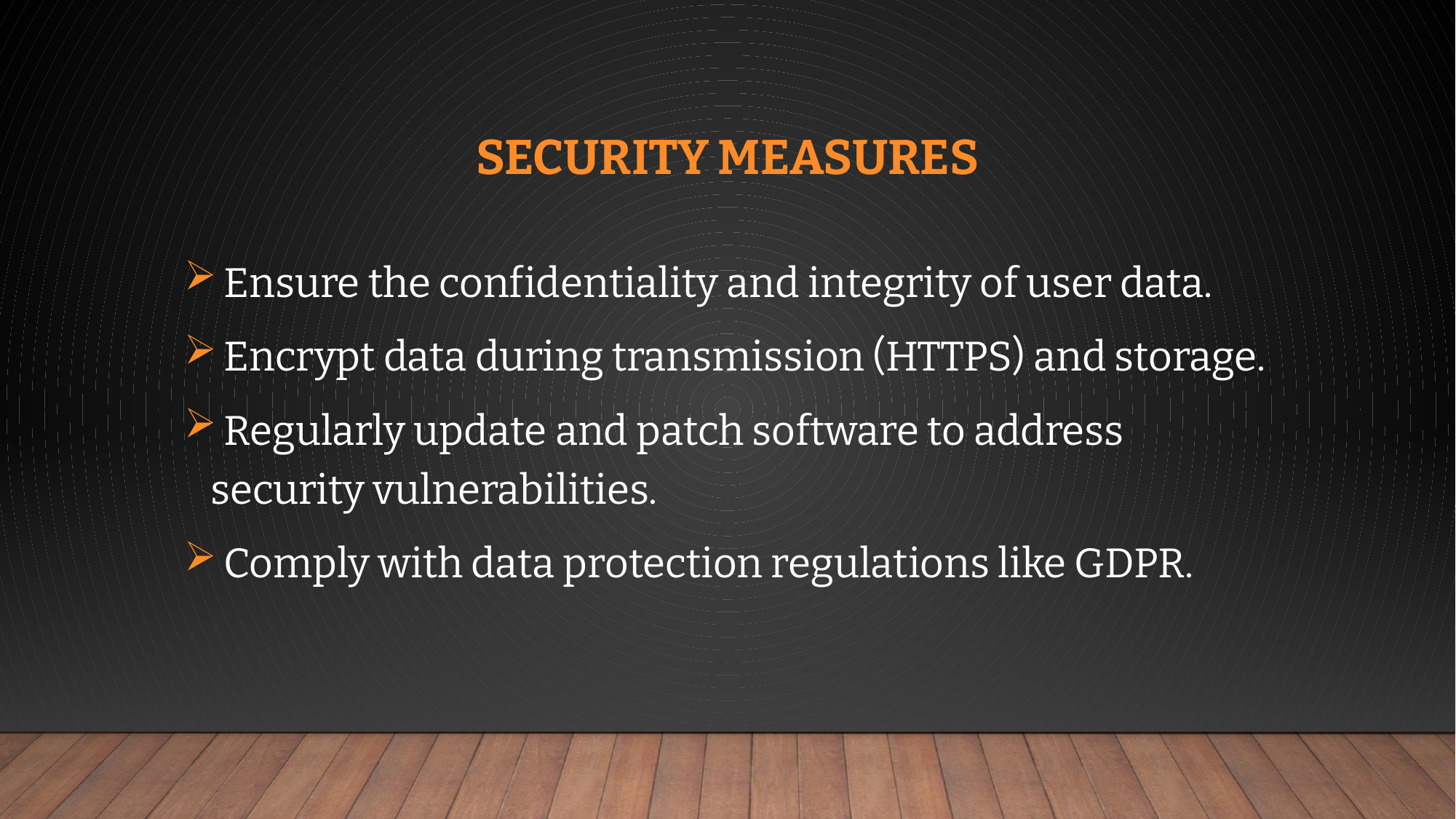

# Security Measures
 Ensure the confidentiality and integrity of user data.
 Encrypt data during transmission (HTTPS) and storage.
 Regularly update and patch software to address security vulnerabilities.
 Comply with data protection regulations like GDPR.